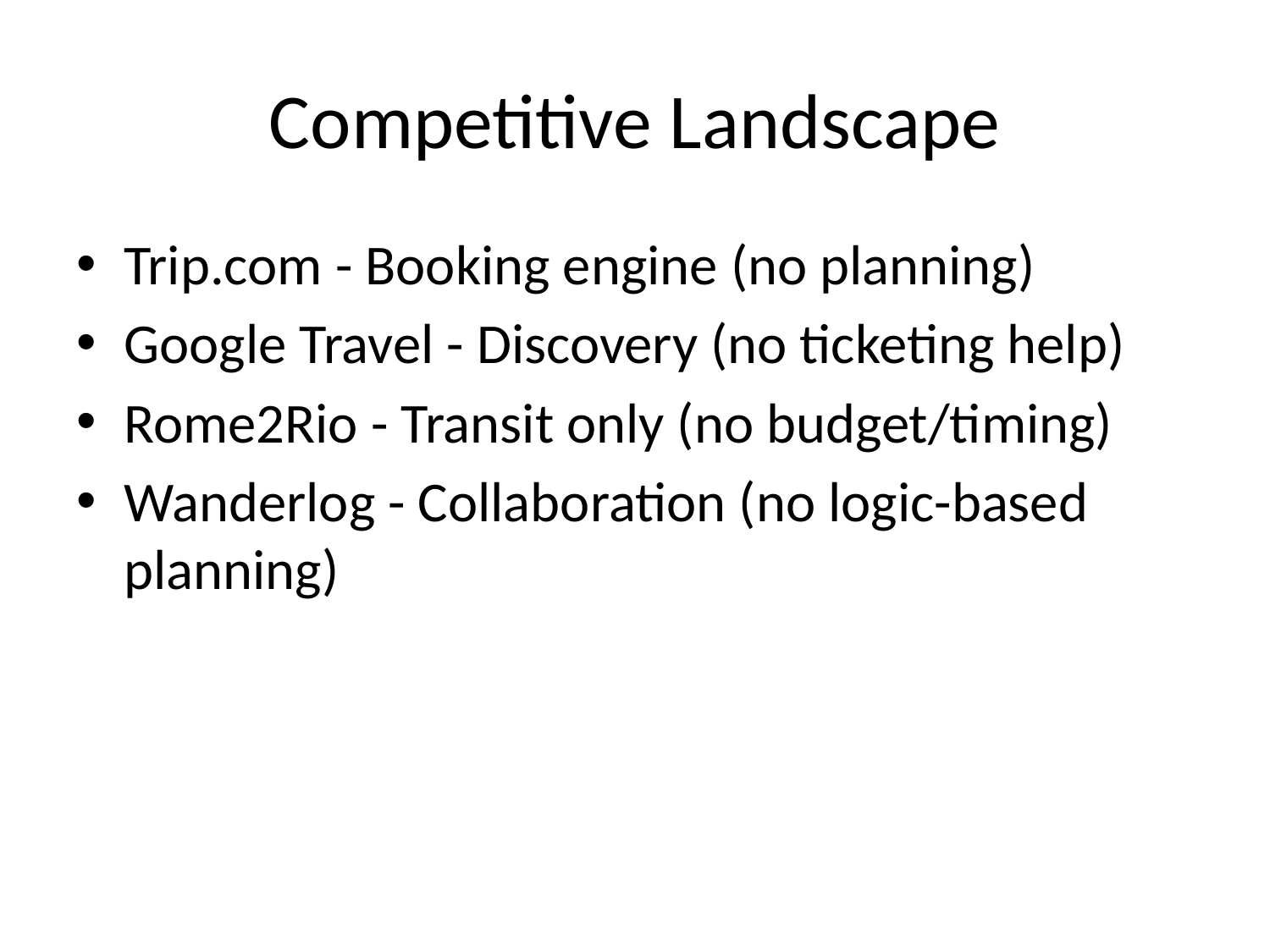

# Competitive Landscape
Trip.com - Booking engine (no planning)
Google Travel - Discovery (no ticketing help)
Rome2Rio - Transit only (no budget/timing)
Wanderlog - Collaboration (no logic-based planning)